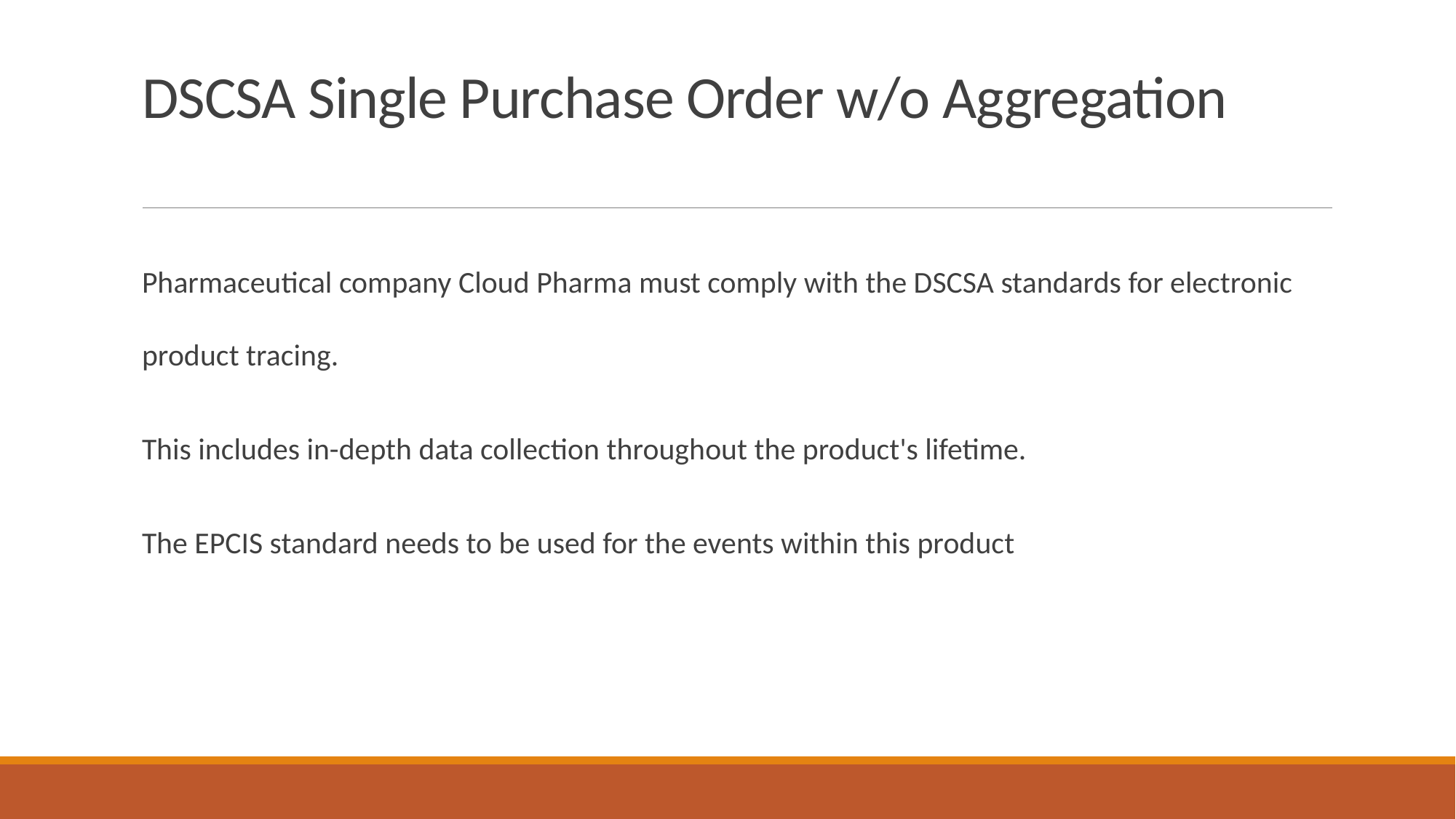

# DSCSA Single Purchase Order w/o Aggregation
Pharmaceutical company Cloud Pharma must comply with the DSCSA standards for electronic product tracing.
This includes in-depth data collection throughout the product's lifetime.
The EPCIS standard needs to be used for the events within this product